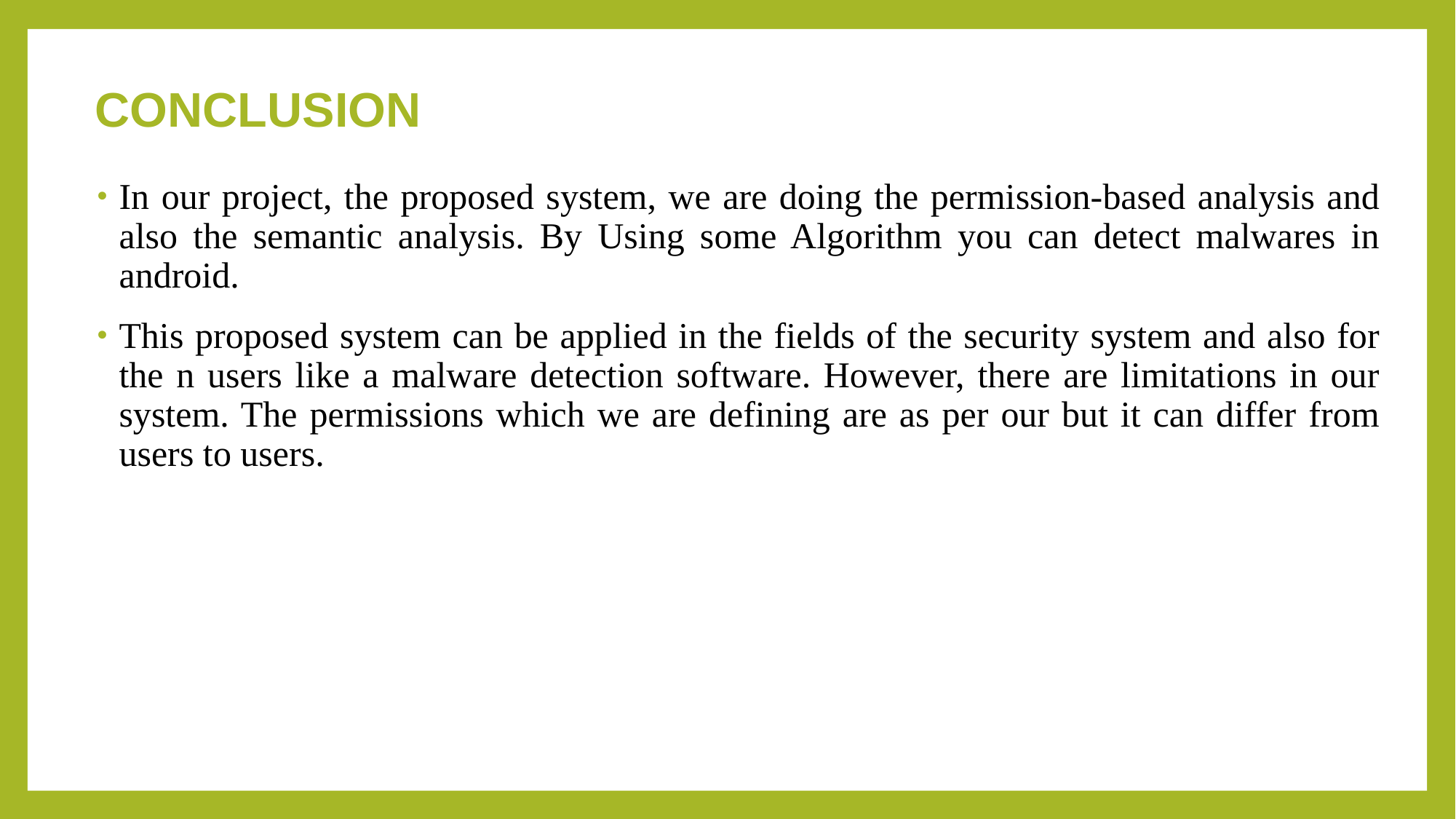

# CONCLUSION
In our project, the proposed system, we are doing the permission-based analysis and also the semantic analysis. By Using some Algorithm you can detect malwares in android.
This proposed system can be applied in the fields of the security system and also for the n users like a malware detection software. However, there are limitations in our system. The permissions which we are defining are as per our but it can differ from users to users.